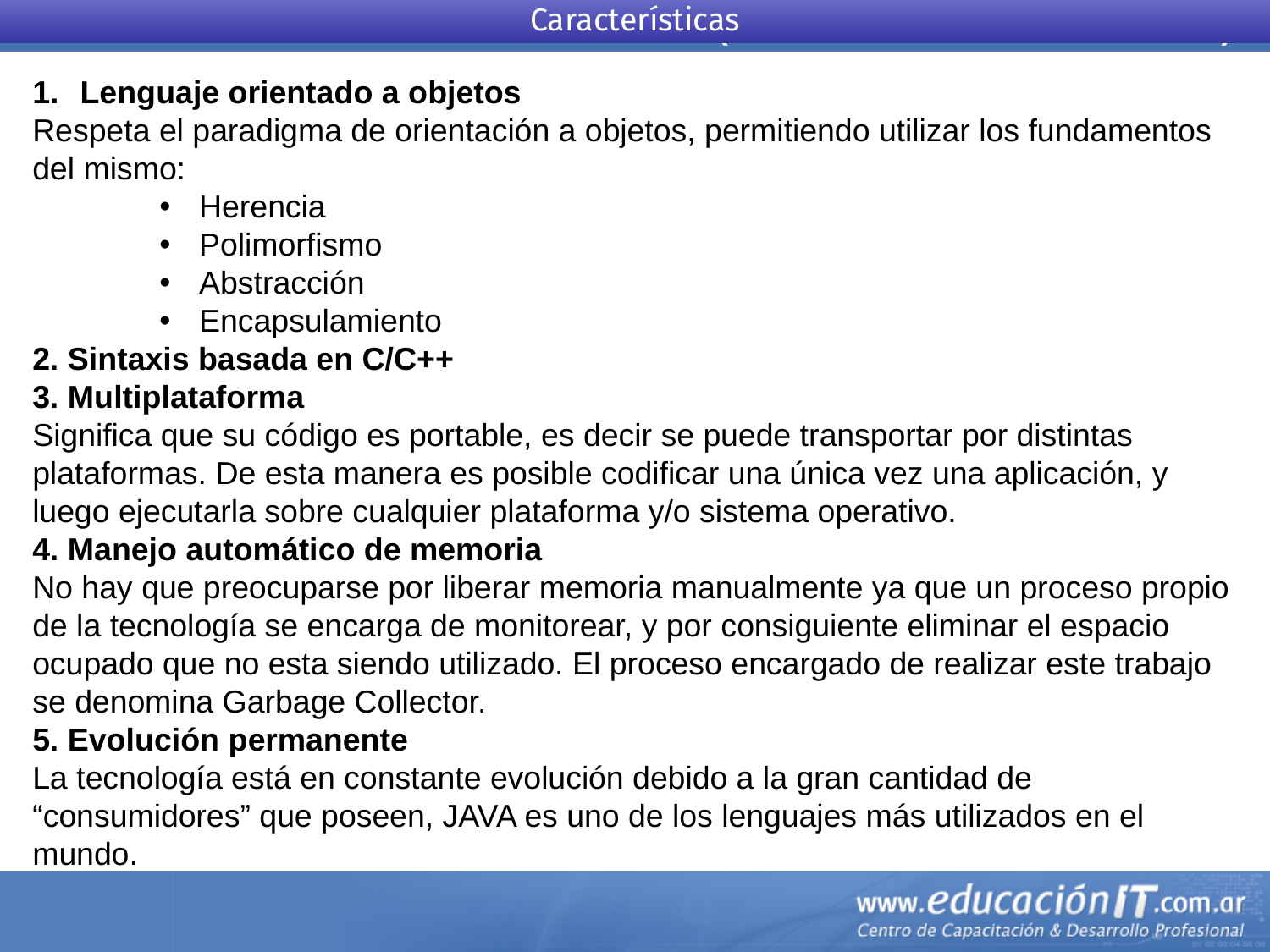

Características
Lenguaje orientado a objetos
Respeta el paradigma de orientación a objetos, permitiendo utilizar los fundamentos del mismo:
Herencia
Polimorfismo
Abstracción
Encapsulamiento
2. Sintaxis basada en C/C++
3. Multiplataforma
Significa que su código es portable, es decir se puede transportar por distintas plataformas. De esta manera es posible codificar una única vez una aplicación, y luego ejecutarla sobre cualquier plataforma y/o sistema operativo.
4. Manejo automático de memoria
No hay que preocuparse por liberar memoria manualmente ya que un proceso propio de la tecnología se encarga de monitorear, y por consiguiente eliminar el espacio ocupado que no esta siendo utilizado. El proceso encargado de realizar este trabajo se denomina Garbage Collector.
5. Evolución permanente
La tecnología está en constante evolución debido a la gran cantidad de “consumidores” que poseen, JAVA es uno de los lenguajes más utilizados en el mundo.